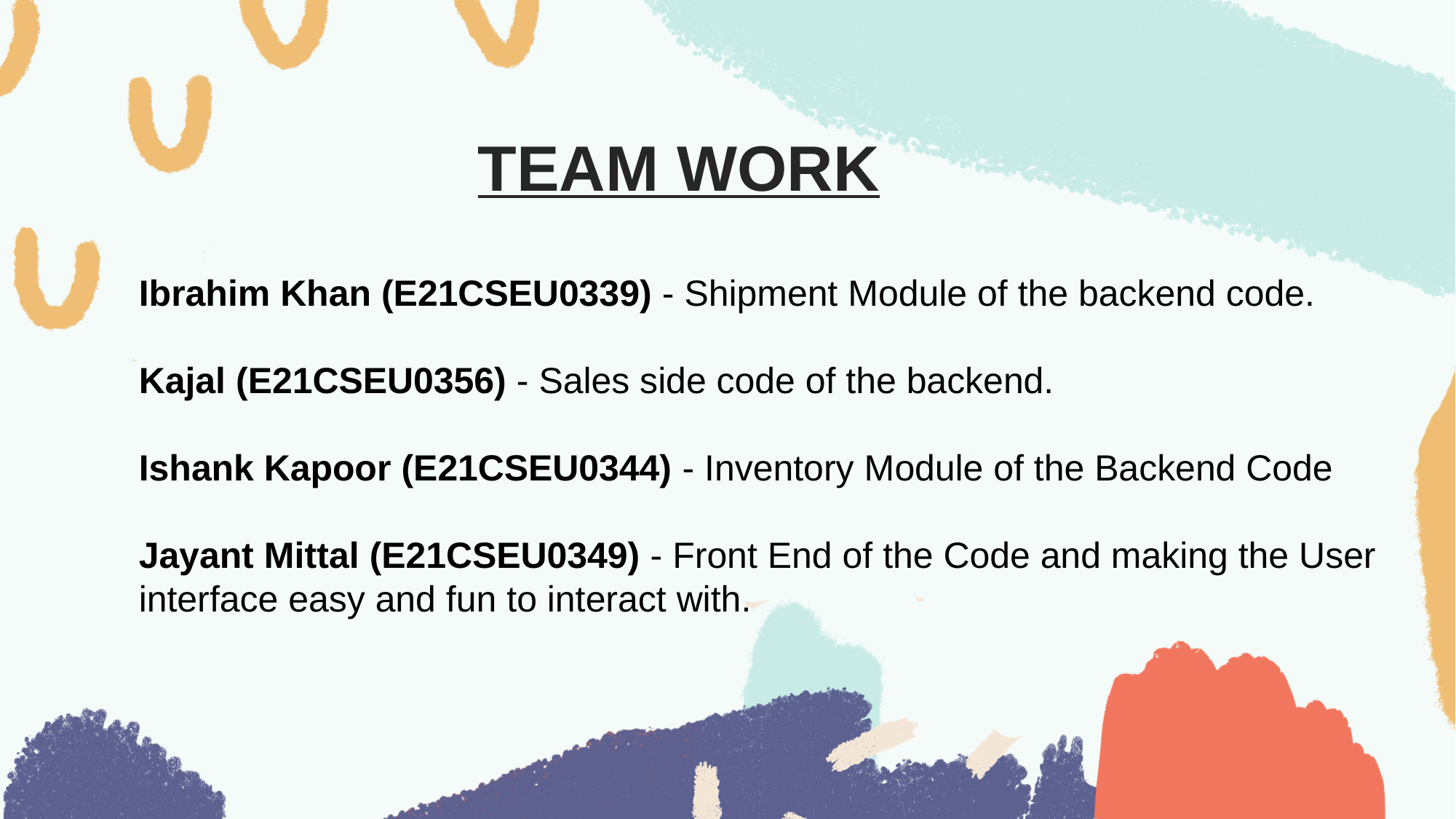

TEAM WORK
Ibrahim Khan (E21CSEU0339) - Shipment Module of the backend code.

Kajal (E21CSEU0356) - Sales side code of the backend.

Ishank Kapoor (E21CSEU0344) - Inventory Module of the Backend Code

Jayant Mittal (E21CSEU0349) - Front End of the Code and making the User interface easy and fun to interact with.